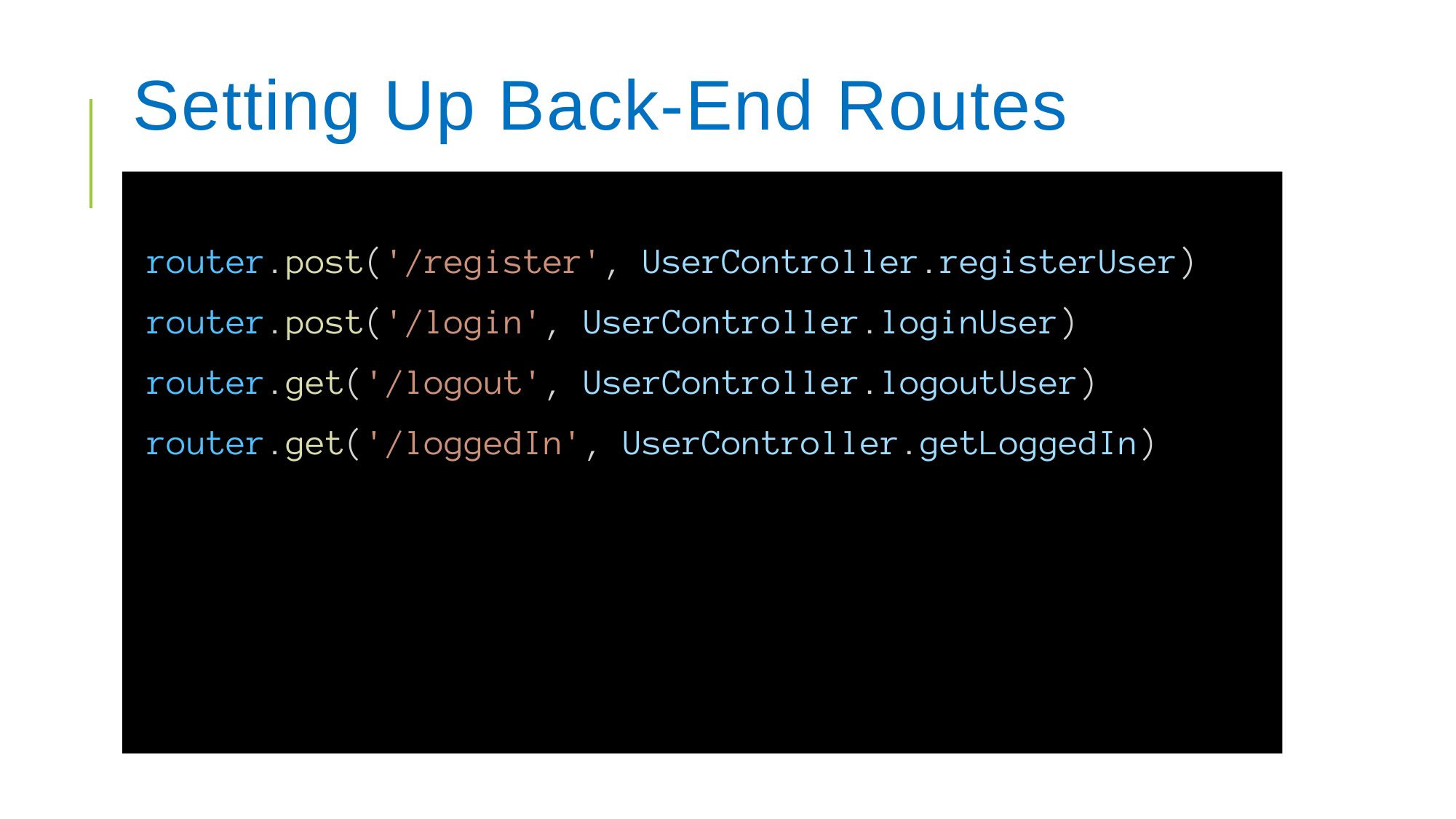

# Setting Up Back-End Routes

 router.post('/register', UserController.registerUser)
 router.post('/login', UserController.loginUser)
 router.get('/logout', UserController.logoutUser)
 router.get('/loggedIn', UserController.getLoggedIn)